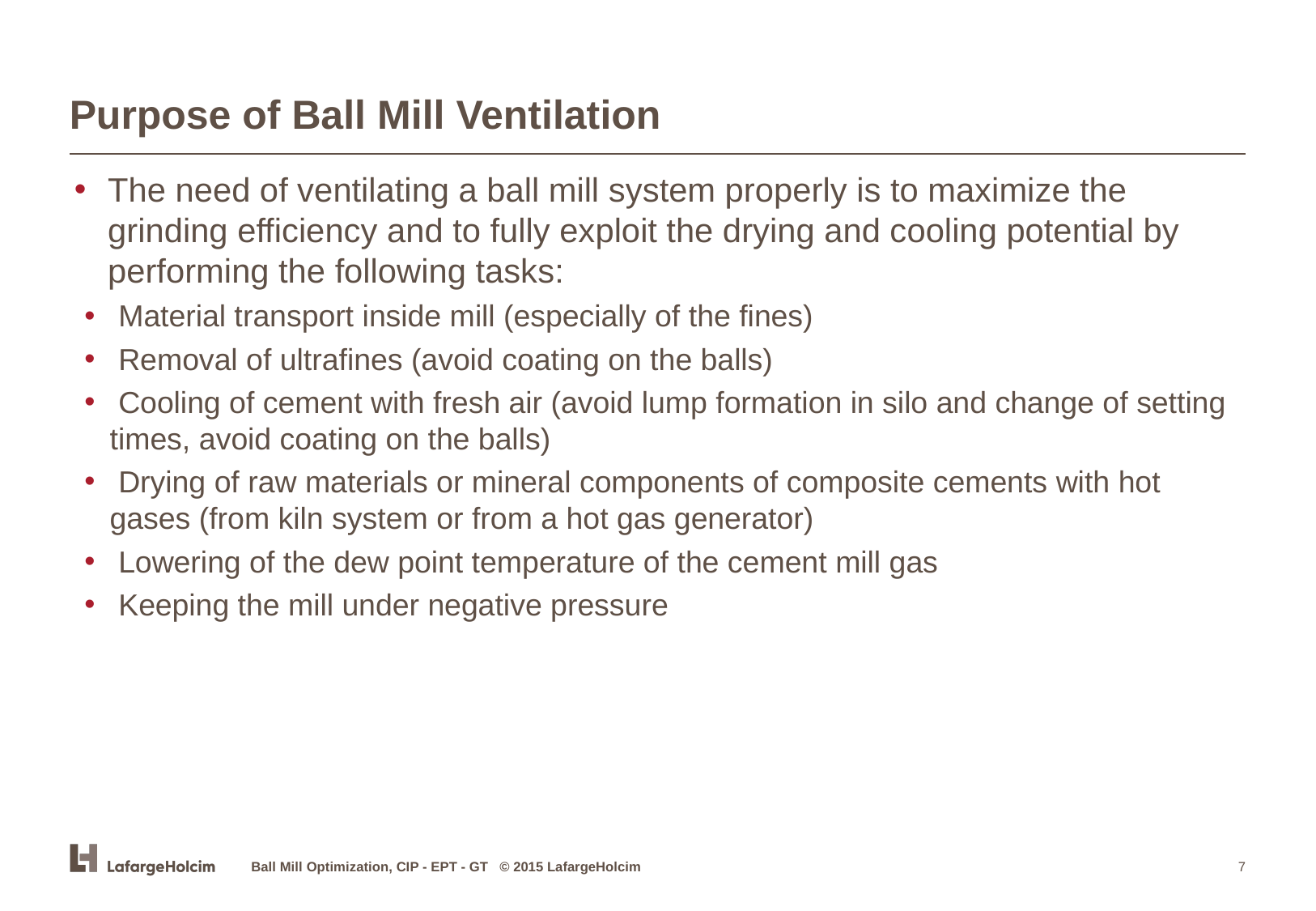

# Purpose of Ball Mill Ventilation
 The need of ventilating a ball mill system properly is to maximize the
 grinding efficiency and to fully exploit the drying and cooling potential by
 performing the following tasks:
 Material transport inside mill (especially of the fines)
 Removal of ultrafines (avoid coating on the balls)
 Cooling of cement with fresh air (avoid lump formation in silo and change of setting times, avoid coating on the balls)
 Drying of raw materials or mineral components of composite cements with hot gases (from kiln system or from a hot gas generator)
 Lowering of the dew point temperature of the cement mill gas
 Keeping the mill under negative pressure

Ball Mill Optimization, CIP - EPT - GT   © 2015 LafargeHolcim
7